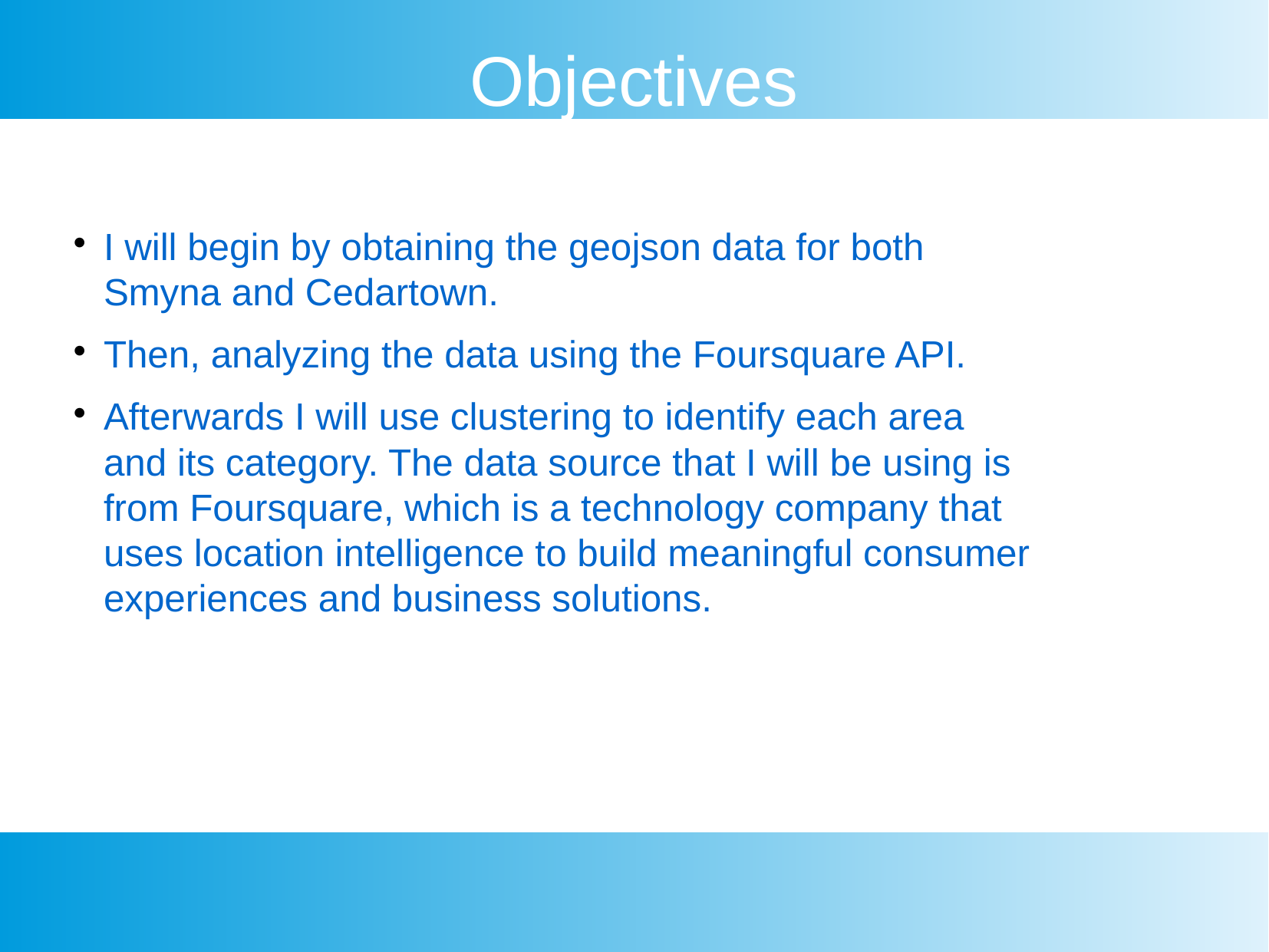

Objectives
I will begin by obtaining the geojson data for both Smyna and Cedartown.
Then, analyzing the data using the Foursquare API.
Afterwards I will use clustering to identify each area and its category. The data source that I will be using is from Foursquare, which is a technology company that uses location intelligence to build meaningful consumer experiences and business solutions.